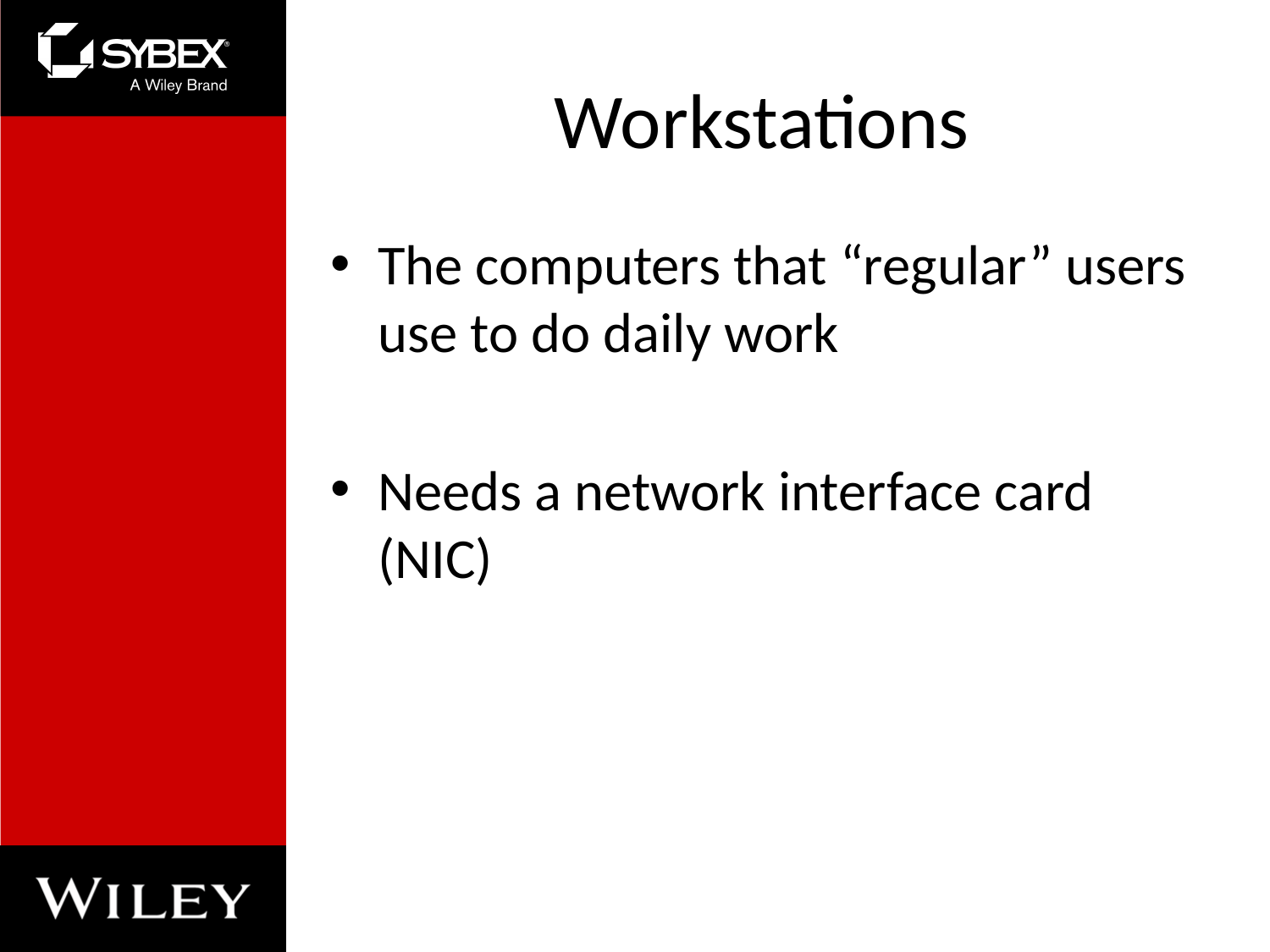

# Workstations
The computers that “regular” users use to do daily work

Needs a network interface card (NIC)